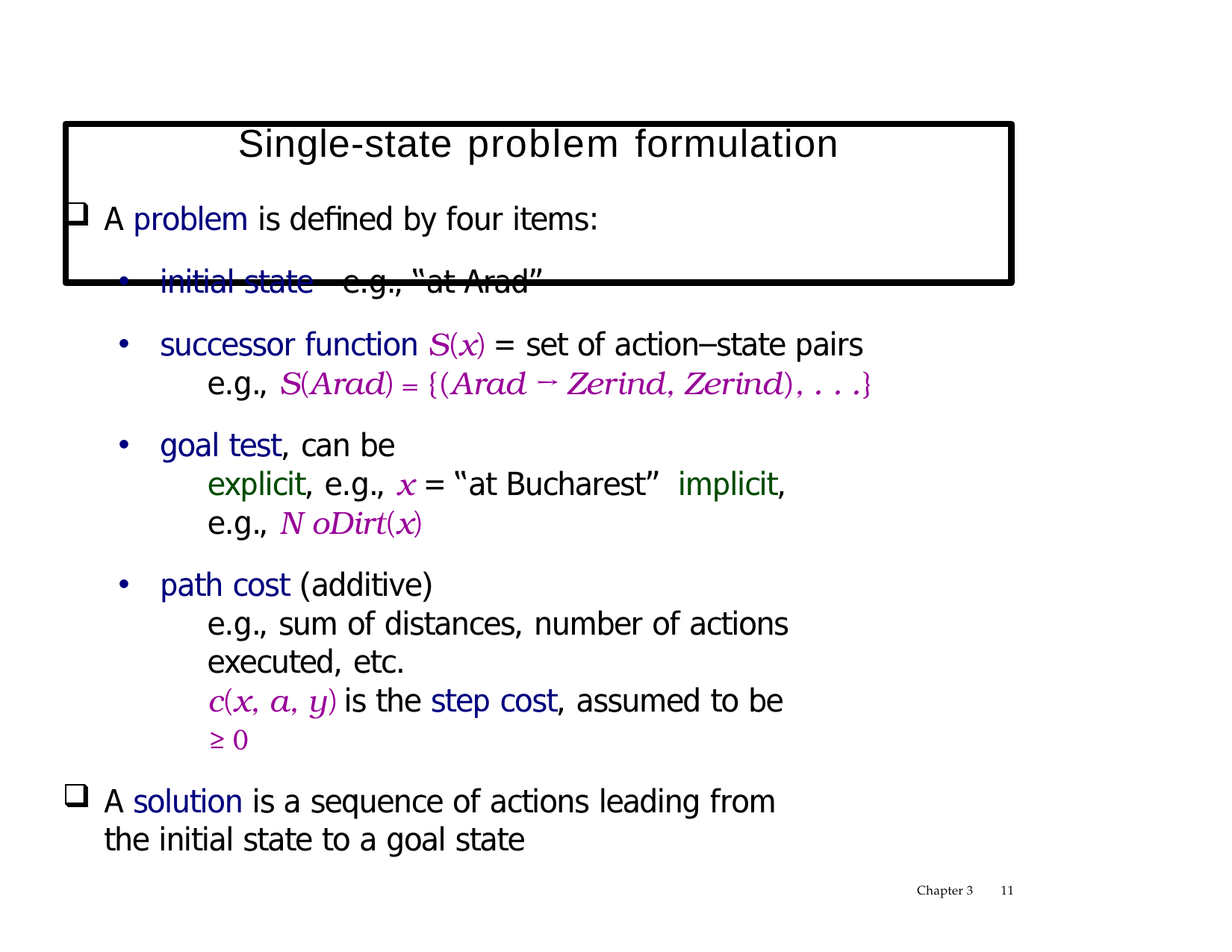

# Single-state problem formulation
A problem is defined by four items:
initial state	e.g., “at Arad”
successor function S(x) = set of action–state pairs
e.g., S(Arad) = {(Arad → Zerind, Zerind), . . .}
goal test, can be
explicit, e.g., x = “at Bucharest”  implicit, e.g., N oDirt(x)
path cost (additive)
e.g., sum of distances, number of actions executed, etc.
c(x, a, y) is the step cost, assumed to be ≥ 0
A solution is a sequence of actions leading from the initial state to a goal state
Chapter 3
11